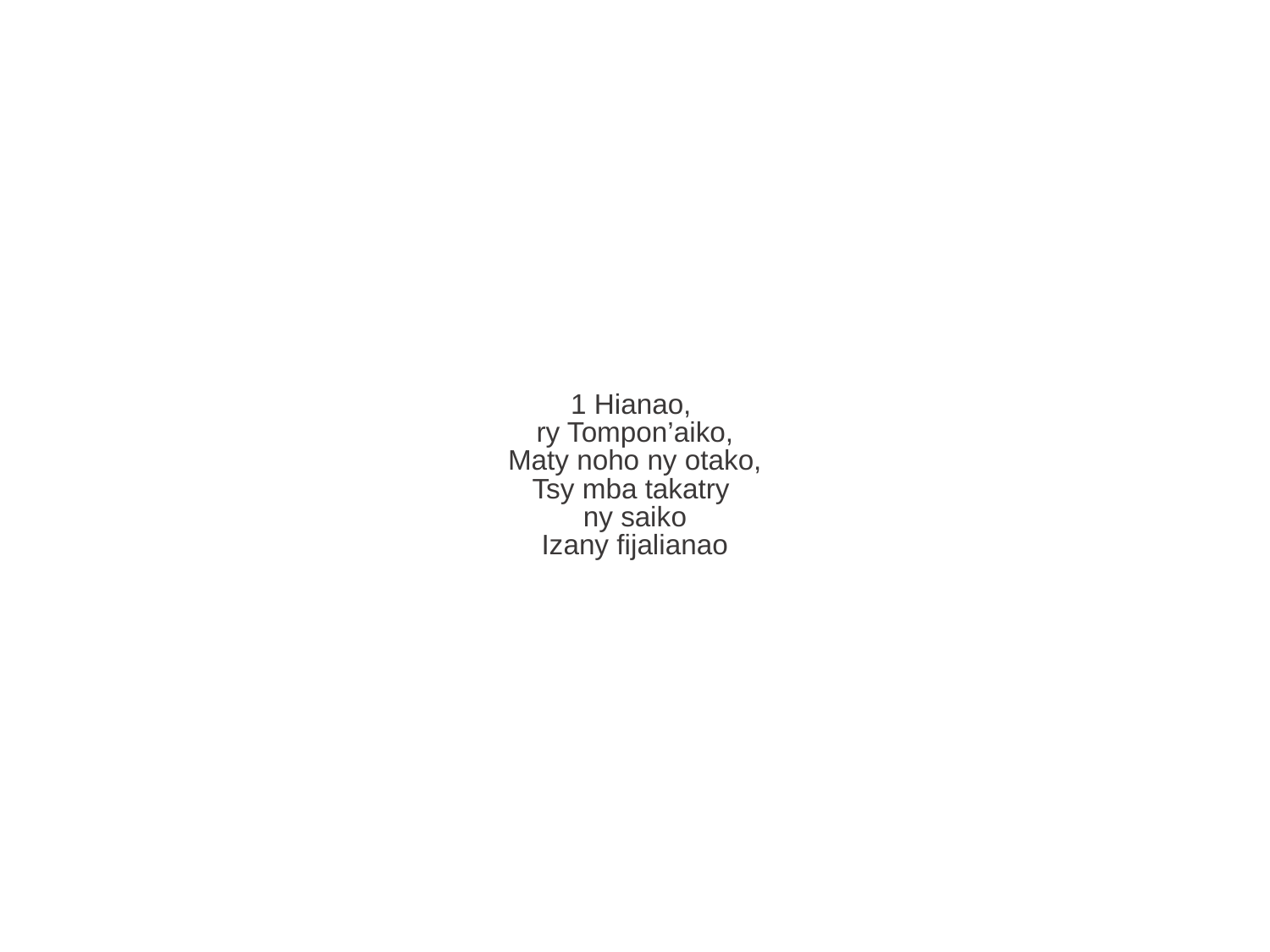

1 Hianao,
ry Tompon’aiko,
Maty noho ny otako,
Tsy mba takatry
ny saiko
Izany fijalianao